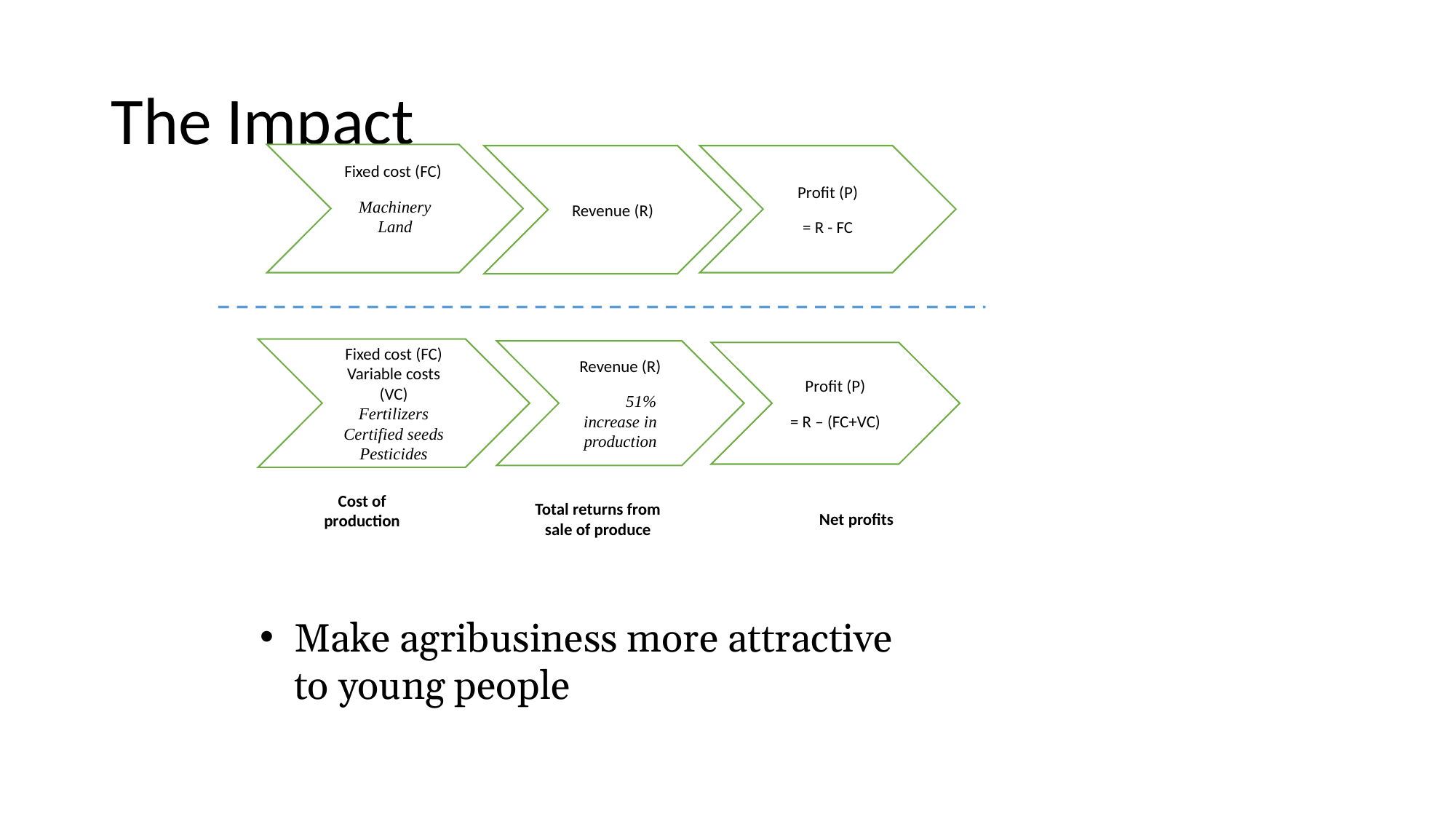

# The Impact
Fixed cost (FC)
Machinery
Land

Revenue (R)
Profit (P)
= R - FC

Fixed cost (FC)
Variable costs (VC)
Fertilizers
Certified seeds
Pesticides
Revenue (R)
          51% increase in production
Profit (P)
= R – (FC+VC)
Cost of production
Total returns from sale of produce
Net profits
Make agribusiness more attractive to young people